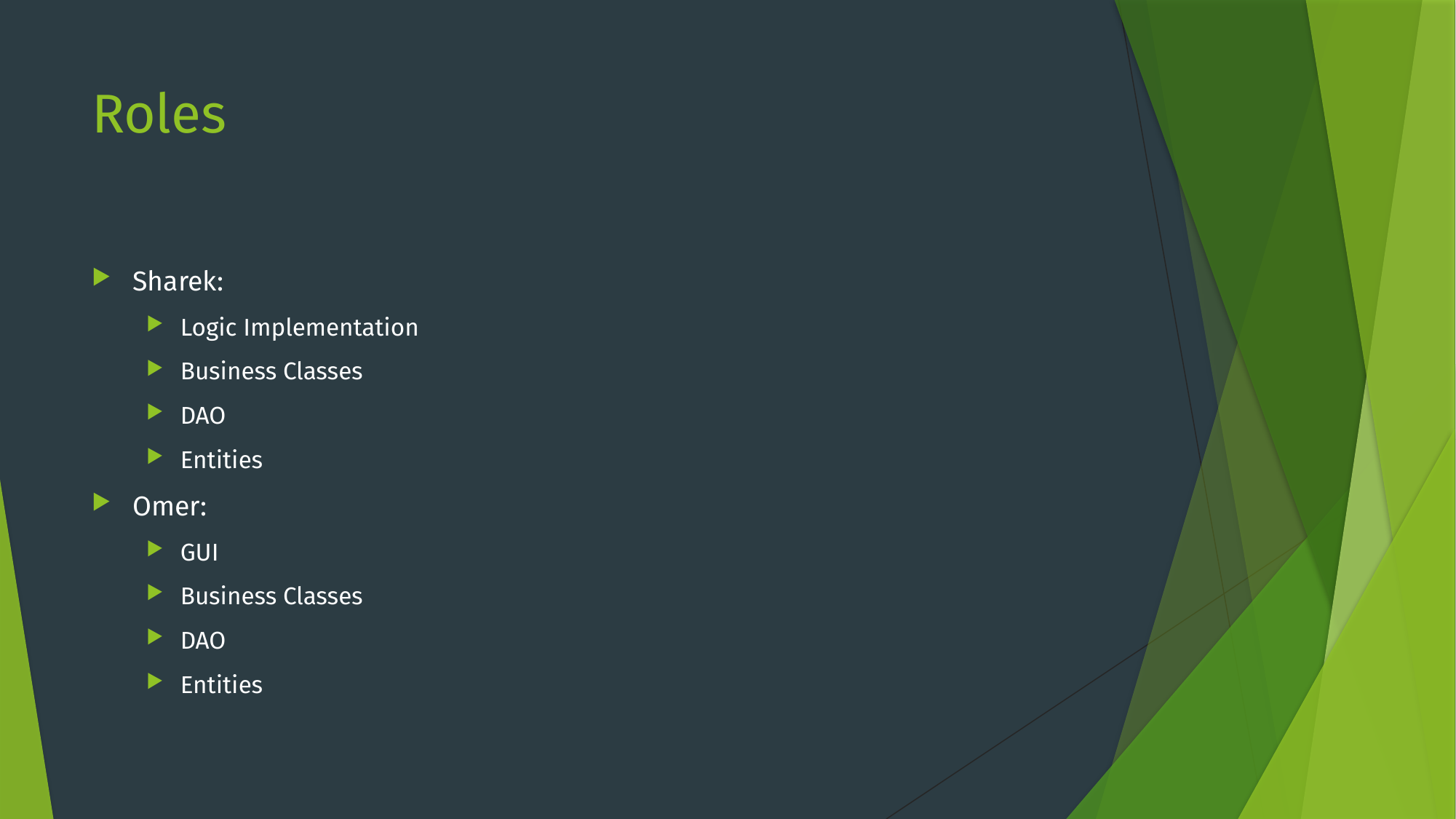

# Roles
Sharek:
Logic Implementation
Business Classes
DAO
Entities
Omer:
GUI
Business Classes
DAO
Entities